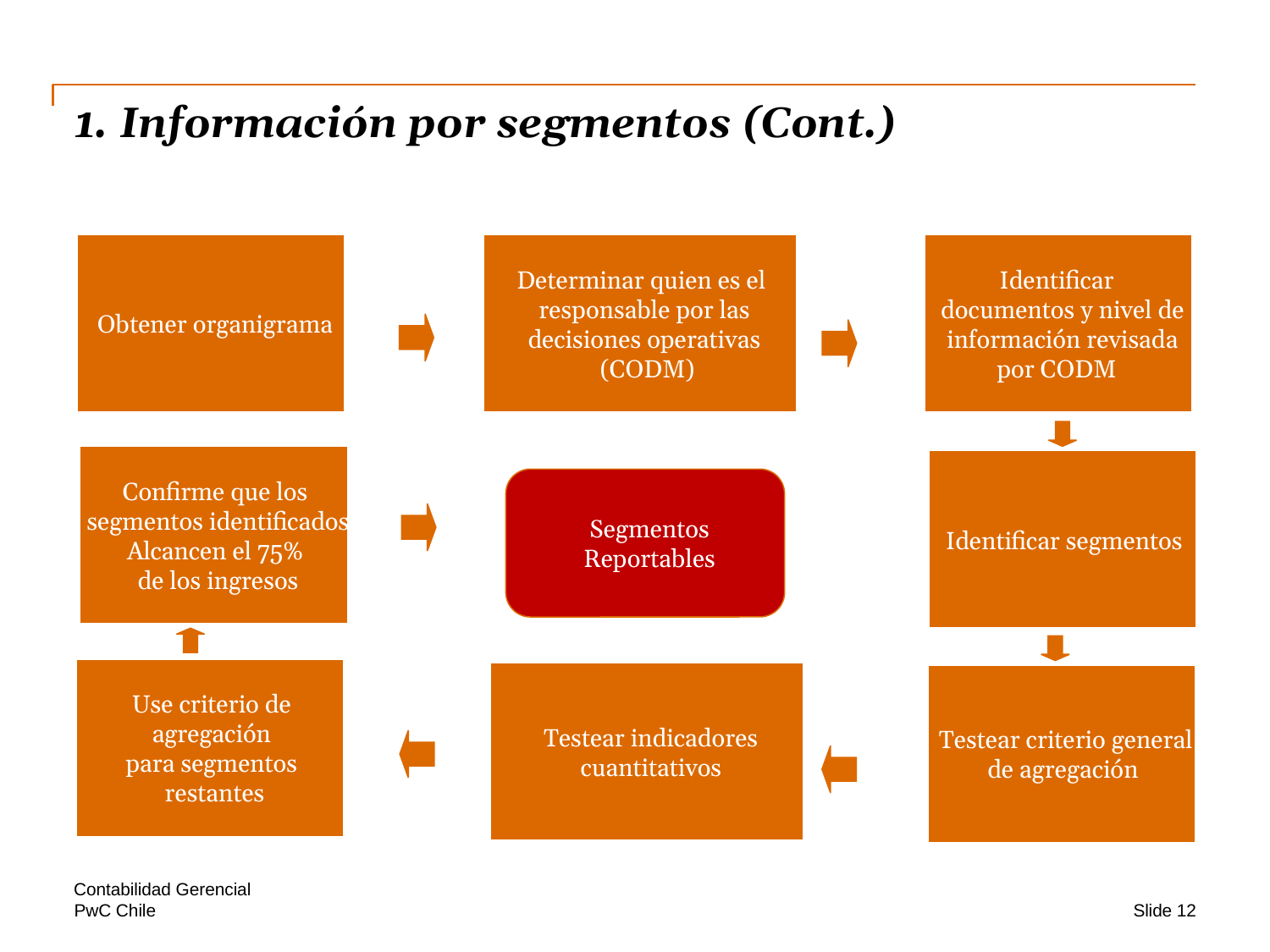

# 1. Información por segmentos (Cont.)
Obtener organigrama
Determinar quien es el
responsable por las
decisiones operativas
 (CODM)

Identificar
documentos y nivel de
información revisada
por CODM

Confirme que los
segmentos identificados
Alcancen el 75%
de los ingresos
Identificar segmentos
Segmentos
Reportables

Use criterio de
agregación
para segmentos
restantes

Testear indicadores
cuantitativos

Testear criterio general
de agregación

Contabilidad Gerencial
Slide 12